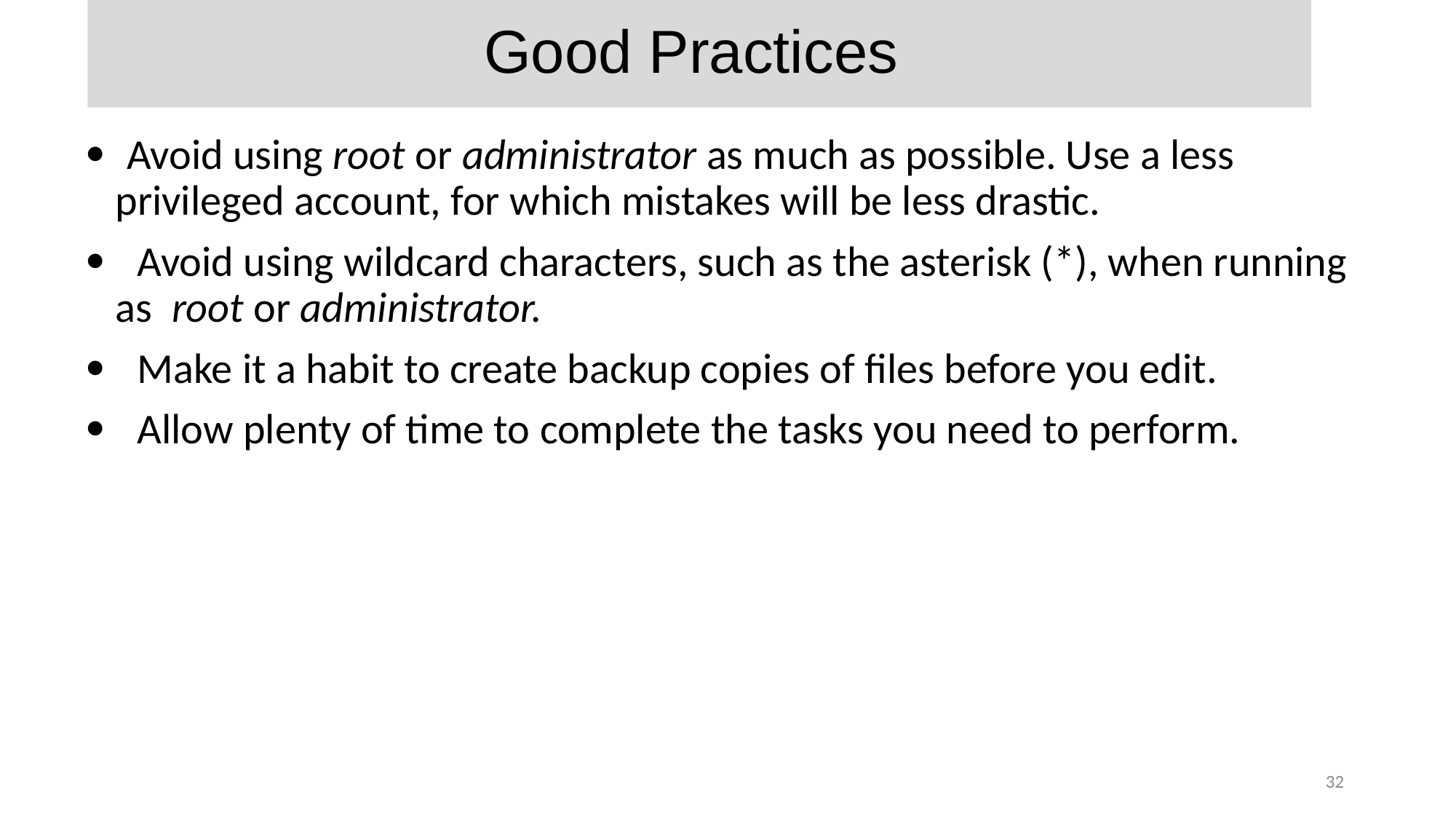

Good Practices
•  Avoid using root or administrator as much as possible. Use a less privileged account, for which mistakes will be less drastic.
•   Avoid using wildcard characters, such as the asterisk (*), when running as  root or administrator.
•   Make it a habit to create backup copies of files before you edit.
•   Allow plenty of time to complete the tasks you need to perform.
32